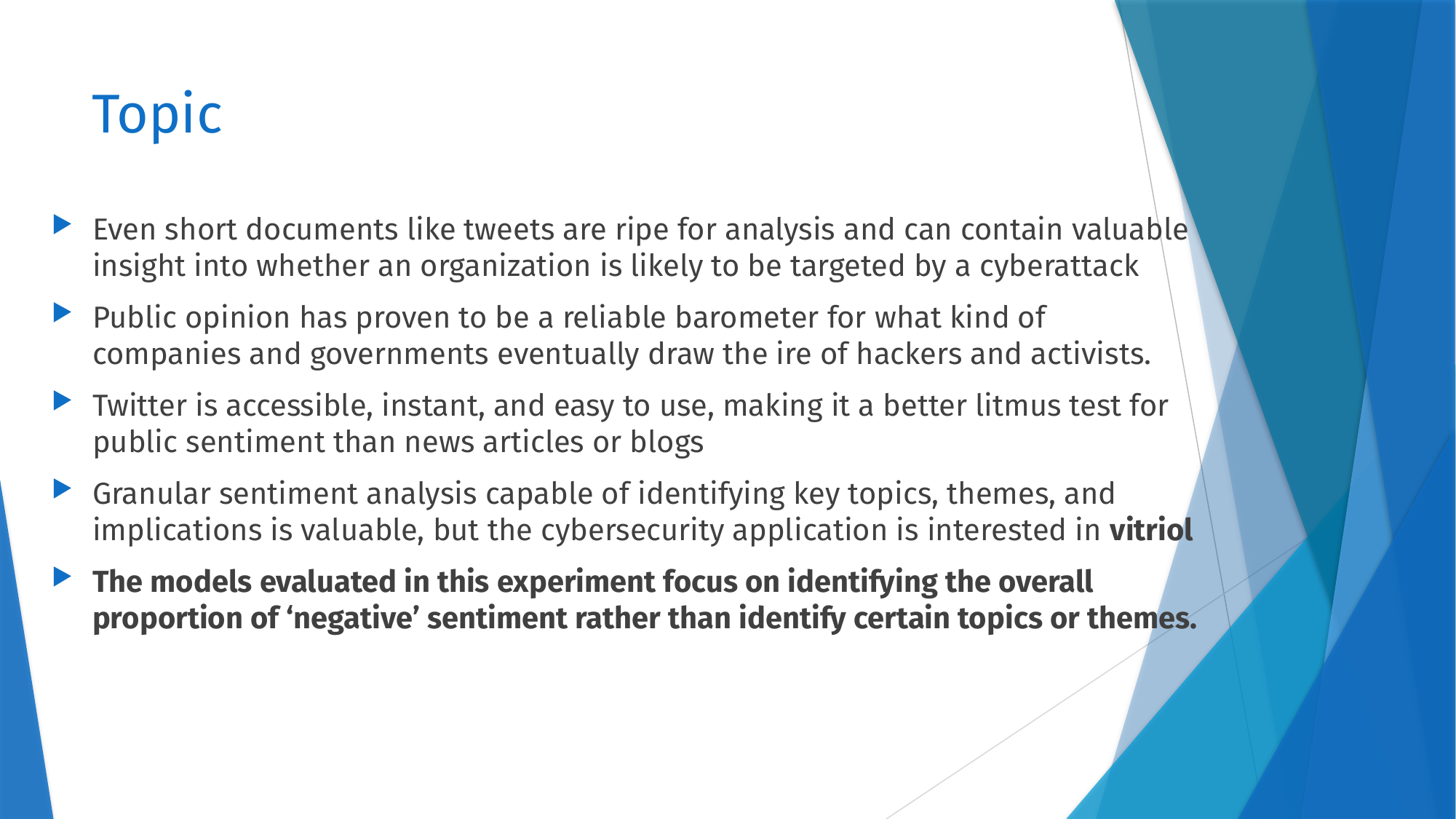

# Topic
Even short documents like tweets are ripe for analysis and can contain valuable insight into whether an organization is likely to be targeted by a cyberattack
Public opinion has proven to be a reliable barometer for what kind of companies and governments eventually draw the ire of hackers and activists.
Twitter is accessible, instant, and easy to use, making it a better litmus test for public sentiment than news articles or blogs
Granular sentiment analysis capable of identifying key topics, themes, and implications is valuable, but the cybersecurity application is interested in vitriol
The models evaluated in this experiment focus on identifying the overall proportion of ‘negative’ sentiment rather than identify certain topics or themes.